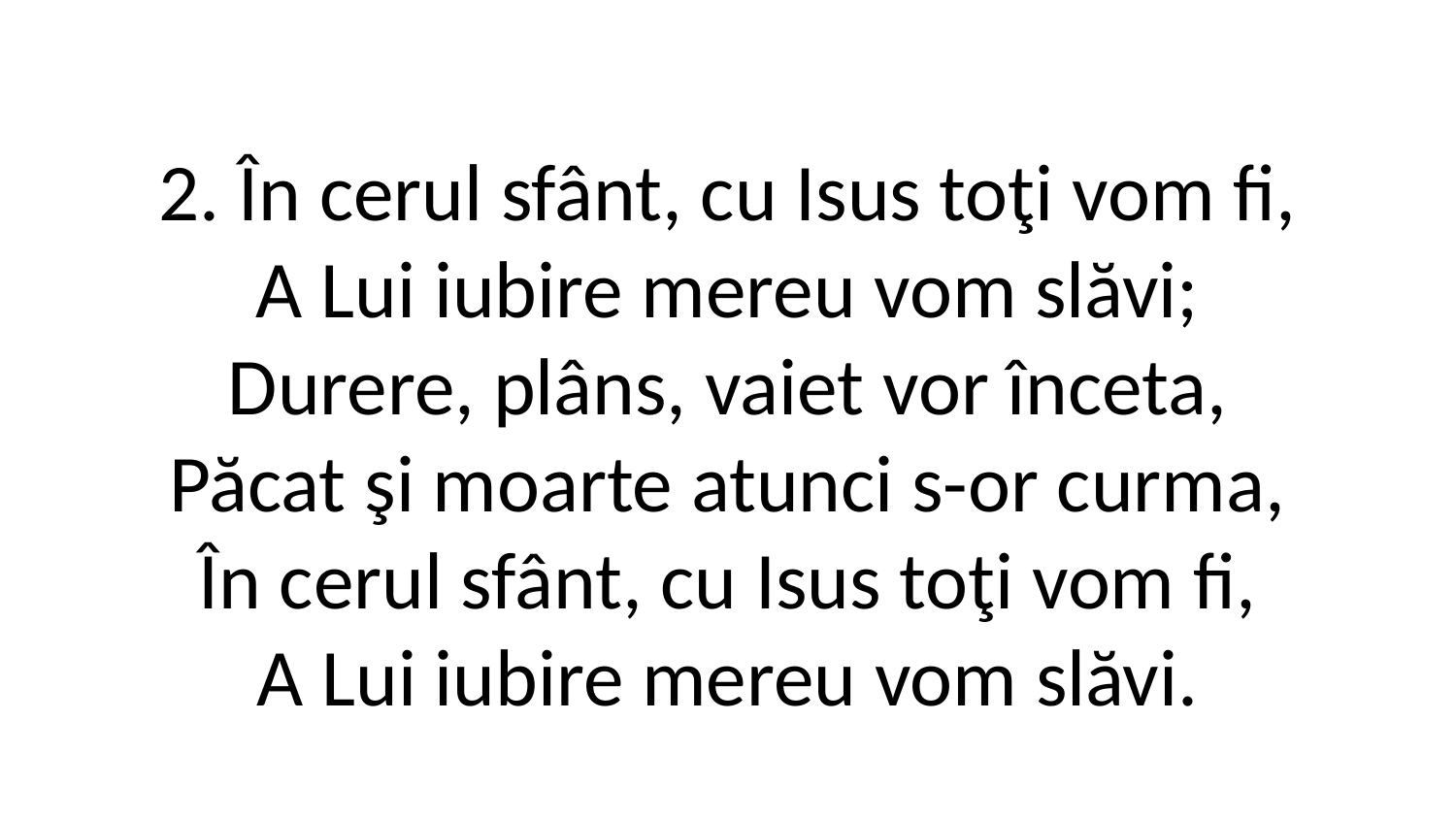

2. În cerul sfânt, cu Isus toţi vom fi,
A Lui iubire mereu vom slăvi;
Durere, plâns, vaiet vor înceta,
Păcat şi moarte atunci s-or curma,
În cerul sfânt, cu Isus toţi vom fi,
A Lui iubire mereu vom slăvi.